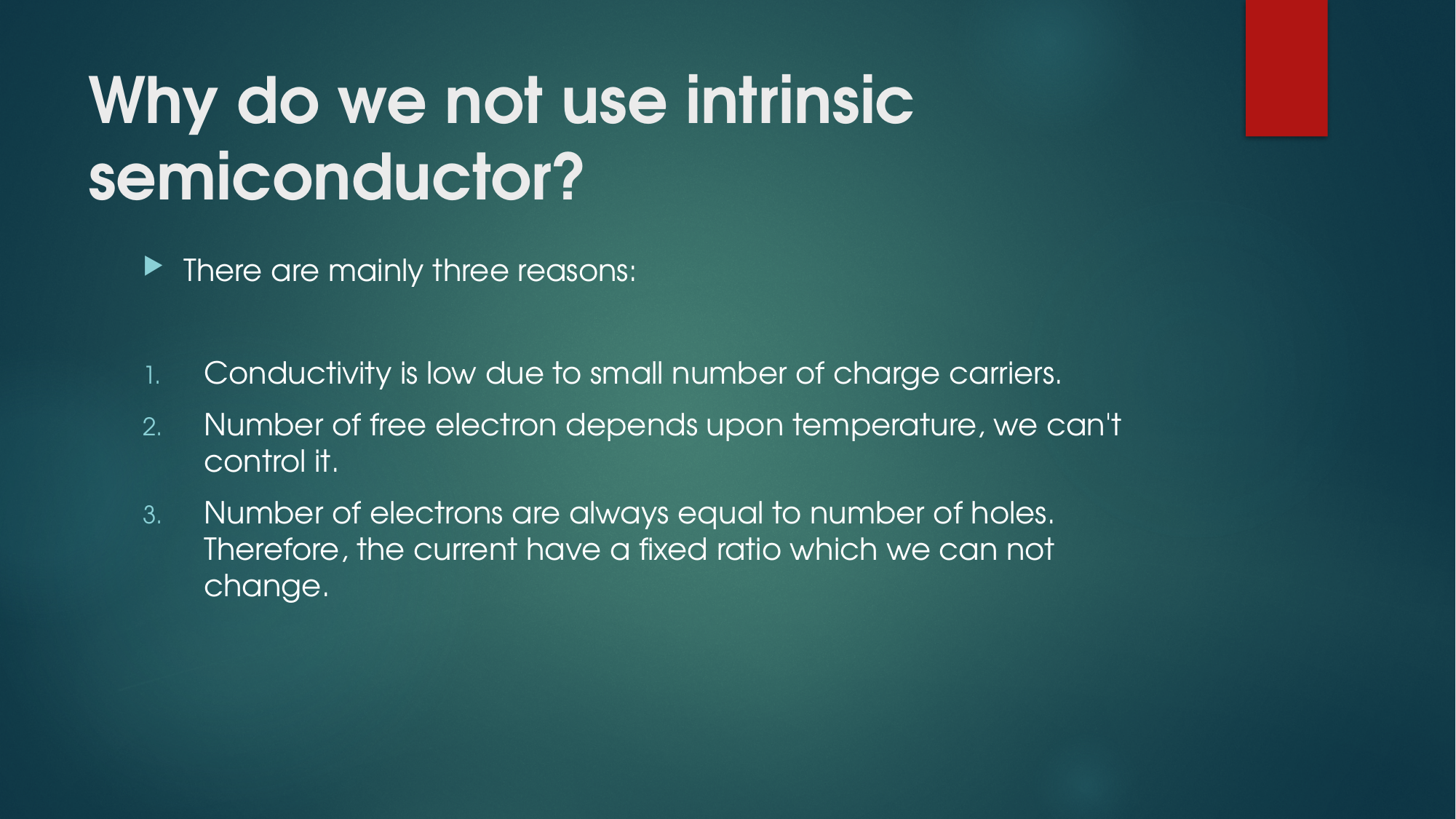

# Why do we not use intrinsic semiconductor?
There are mainly three reasons:

Conductivity is low due to small number of charge carriers.
Number of free electron depends upon temperature, we can't control it.
Number of electrons are always equal to number of holes. Therefore, the current have a fixed ratio which we can not change.